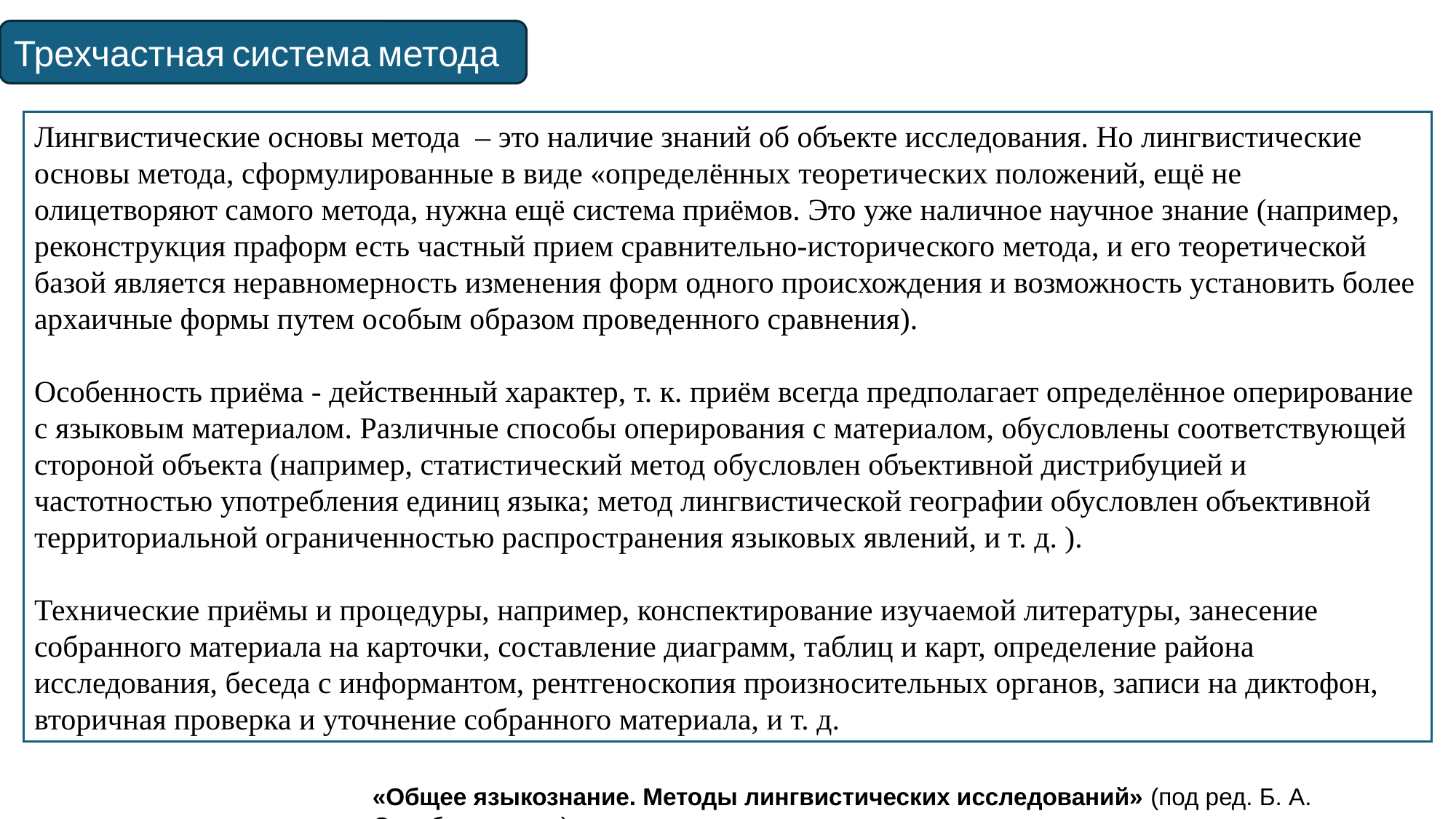

Трехчастная система метода
Лингвистические основы метода  – это наличие знаний об объекте исследования. Но лингвистические основы метода, сформулированные в виде «определённых теоретических положений, ещё не олицетворяют самого метода, нужна ещё система приёмов. Это уже наличное научное знание (например, реконструкция праформ есть частный прием сравнительно-исторического метода, и его теоретической базой является неравномерность изменения форм одного происхождения и возможность установить более архаичные формы путем особым образом проведенного сравнения).

Особенность приёма - действенный характер, т. к. приём всегда предполагает определённое оперирование с языковым материалом. Различные способы оперирования с материалом, обусловлены соответствующей стороной объекта (например, статистический метод обусловлен объективной дистрибуцией и частотностью употребления единиц языка; метод лингвистической географии обусловлен объективной территориальной ограниченностью распространения языковых явлений, и т. д. ).

Технические приёмы и процедуры, например, конспектирование изучаемой литературы, занесение собранного материала на карточки, составление диаграмм, таблиц и карт, определение района исследования, беседа с информантом, рентгеноскопия произносительных органов, записи на диктофон, вторичная проверка и уточнение собранного материала, и т. д.
«Общее языкознание. Методы лингвистических исследований» (под ред. Б. А. Серебренникова)